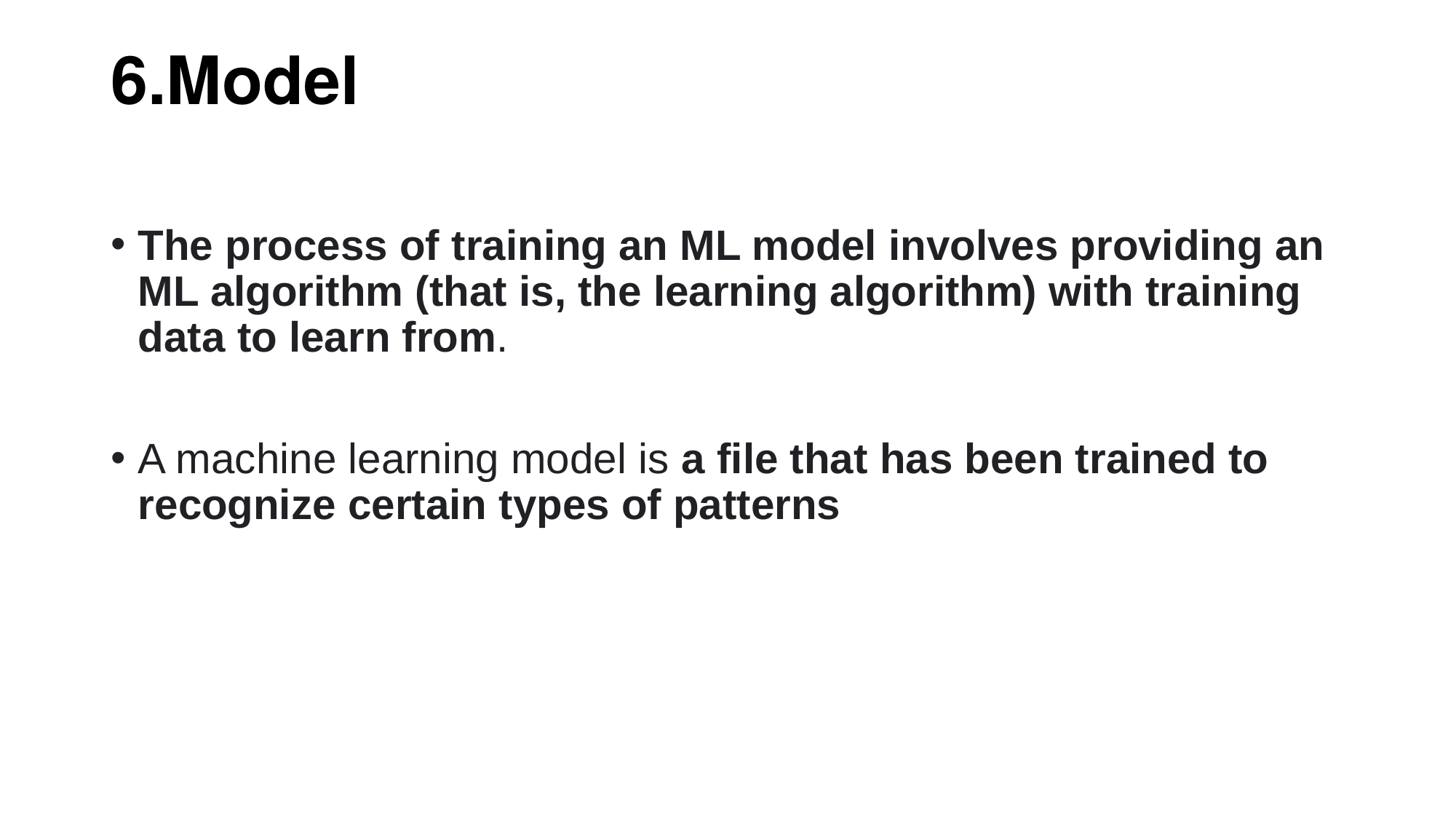

# 6.Model
The process of training an ML model involves providing an ML algorithm (that is, the learning algorithm) with training data to learn from.

A machine learning model is a file that has been trained to recognize certain types of patterns